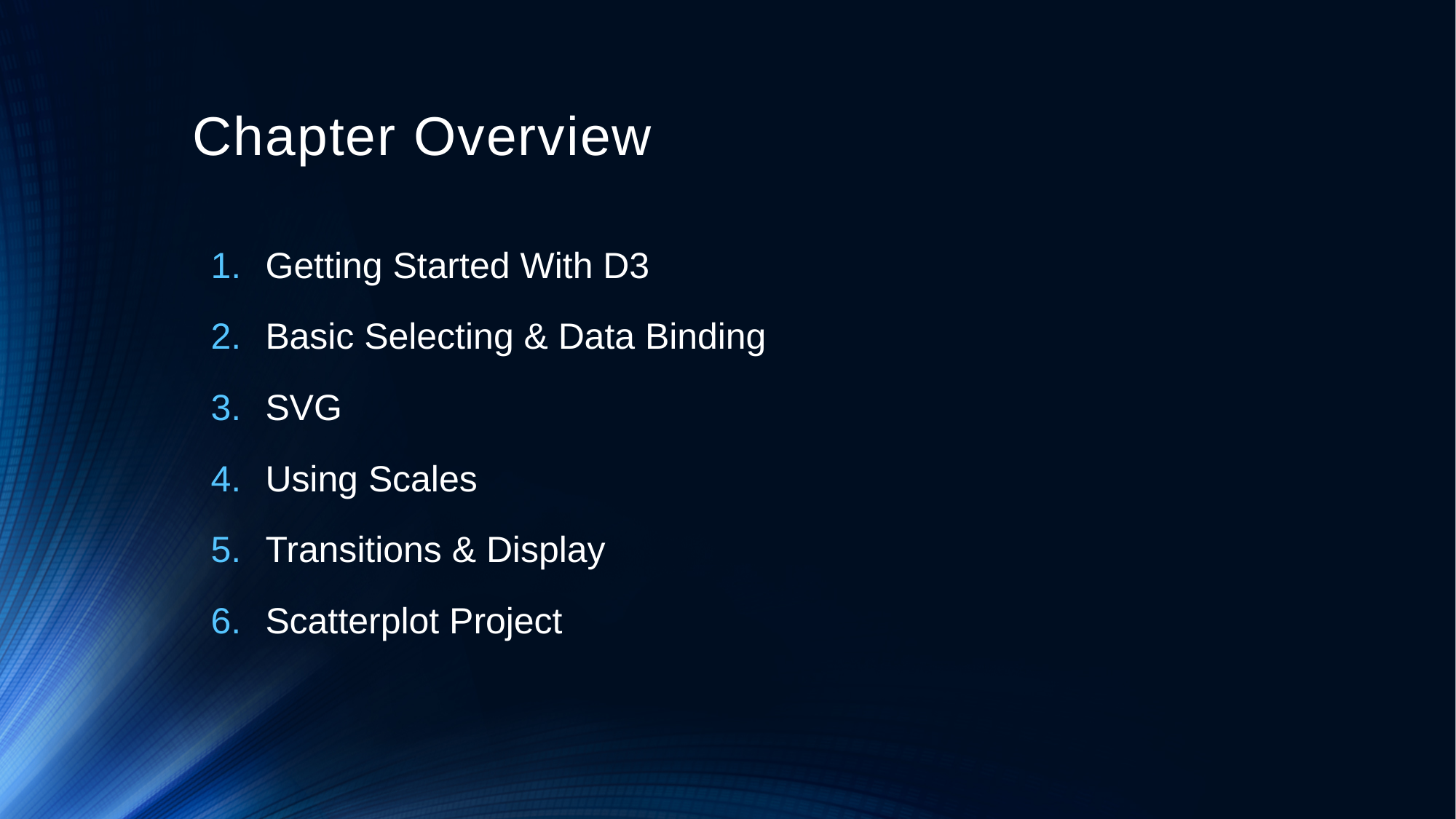

# Chapter Overview
Getting Started With D3
Basic Selecting & Data Binding
SVG
Using Scales
Transitions & Display
Scatterplot Project